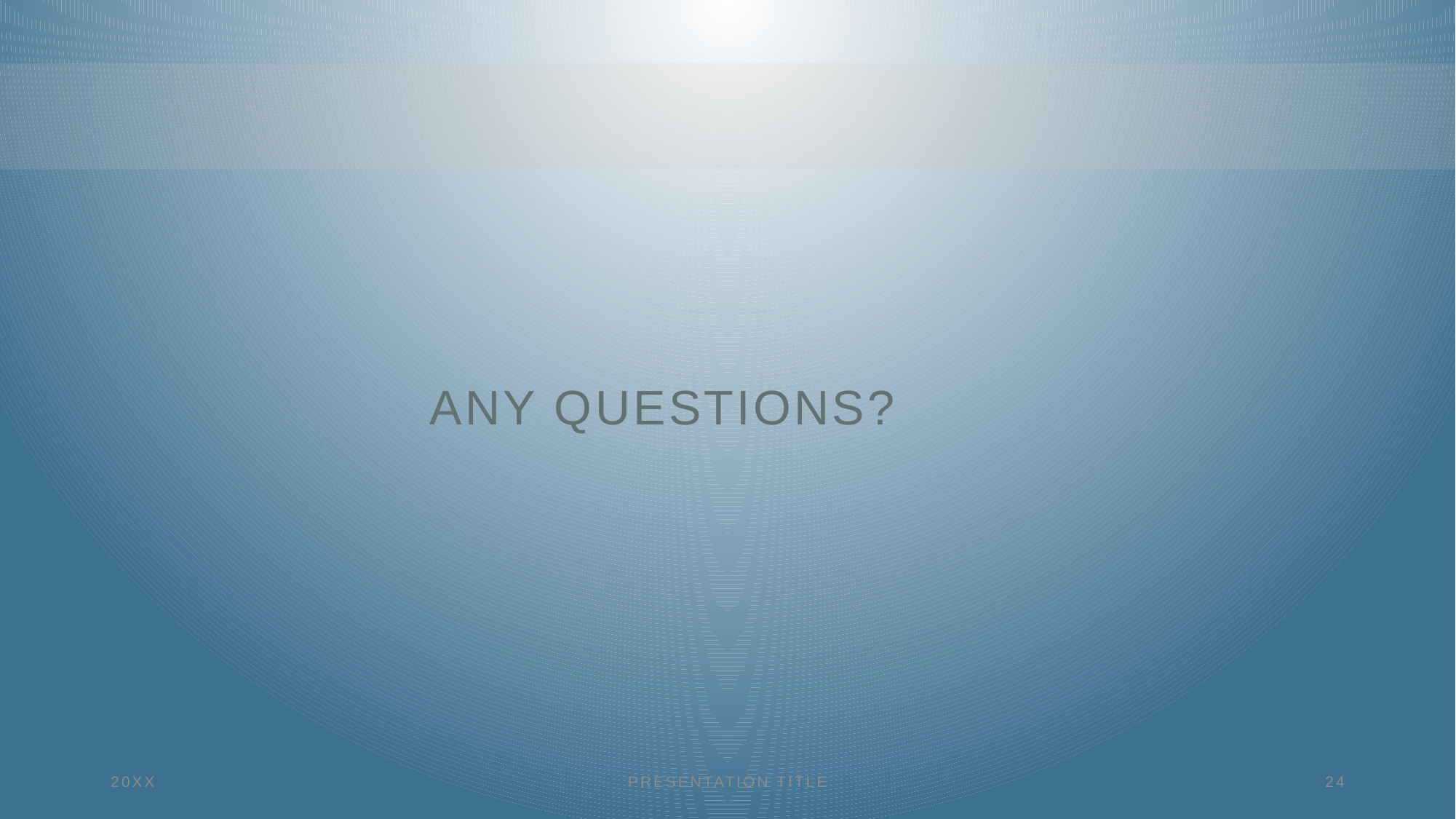

# Any Questions?
20XX
PRESENTATION TITLE
24